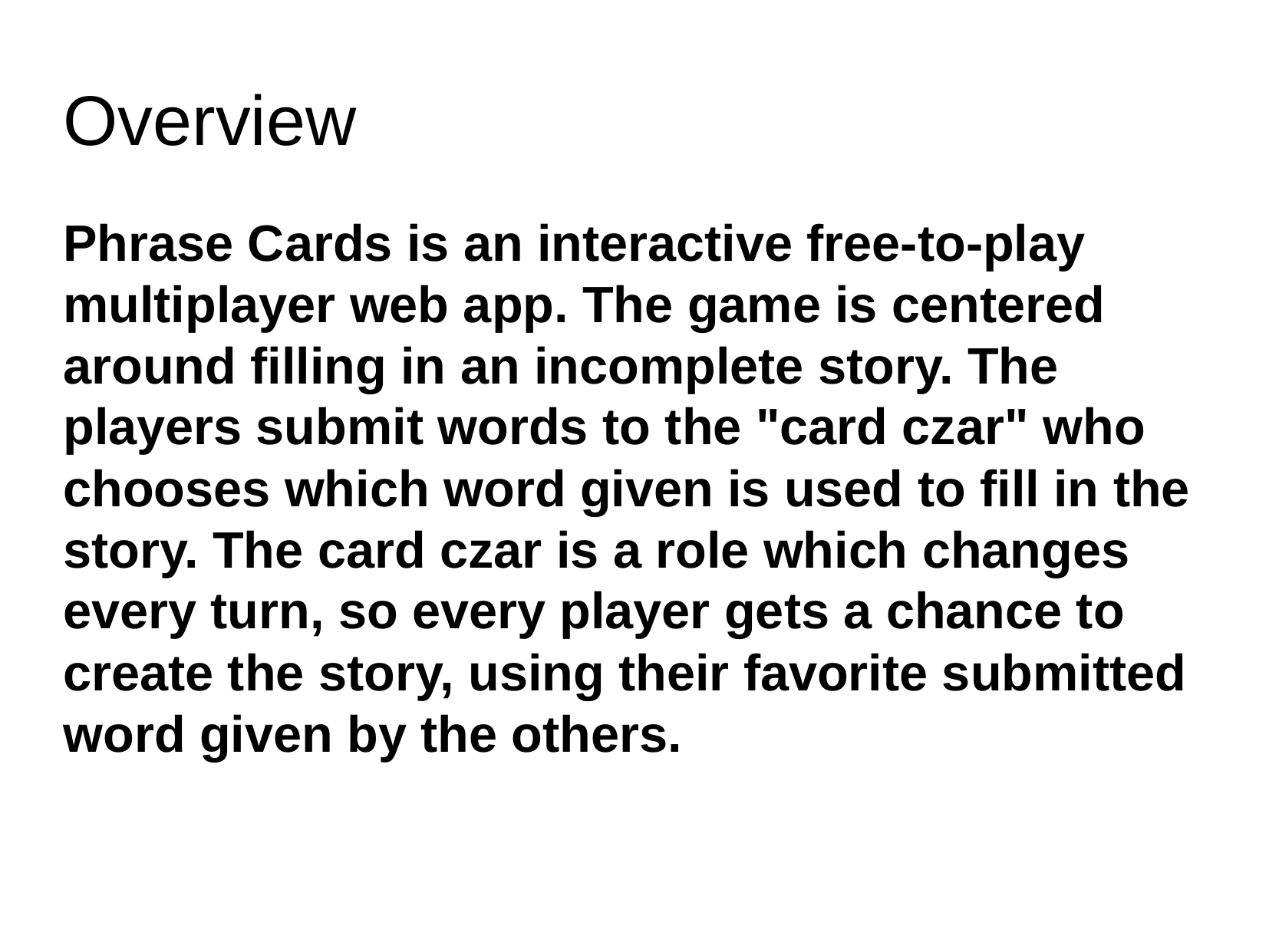

Overview
Phrase Cards is an interactive free-to-play multiplayer web app. The game is centered around filling in an incomplete story. The players submit words to the "card czar" who chooses which word given is used to fill in the story. The card czar is a role which changes every turn, so every player gets a chance to create the story, using their favorite submitted word given by the others.